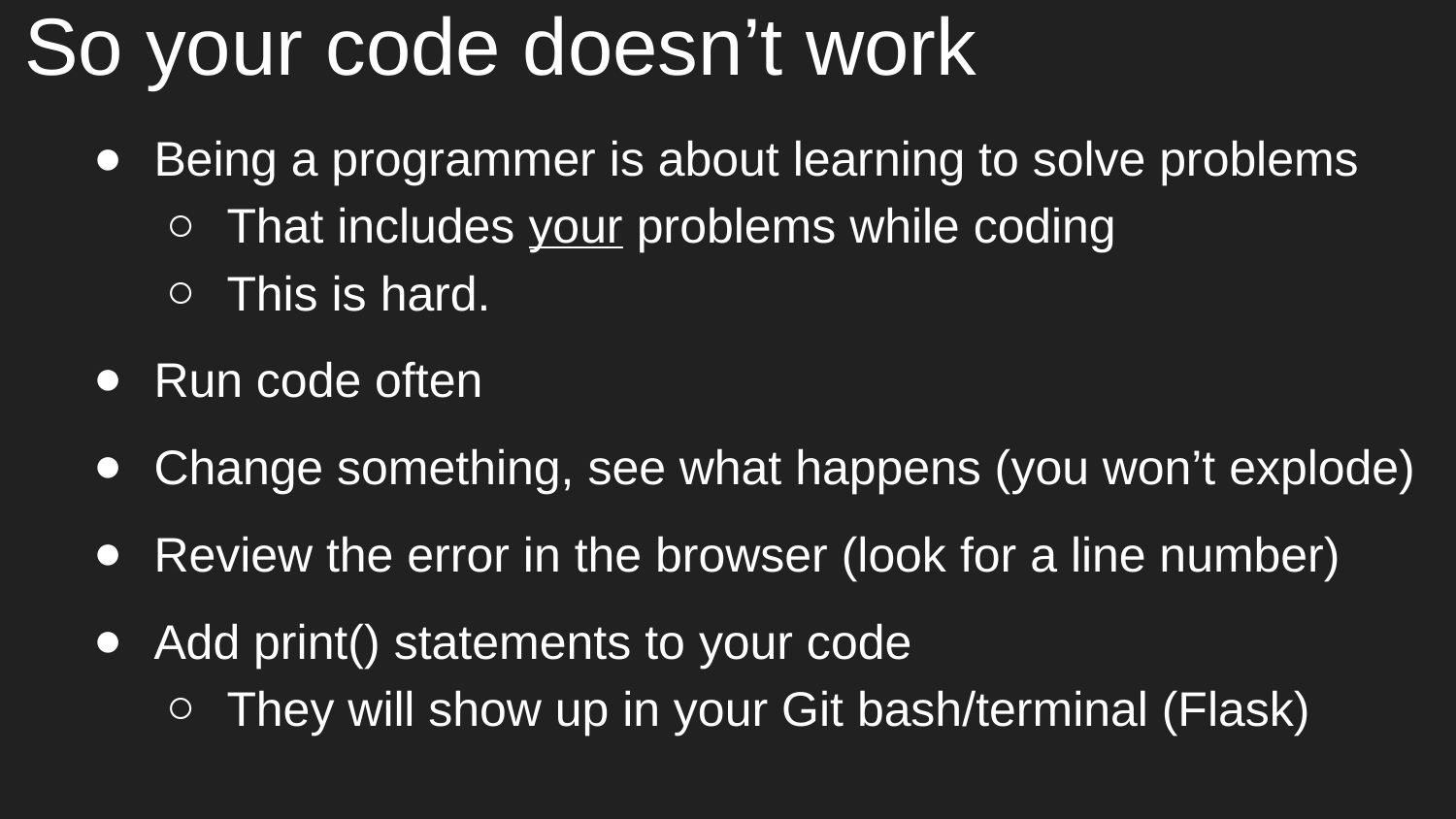

# So your code doesn’t work
Being a programmer is about learning to solve problems
That includes your problems while coding
This is hard.
Run code often
Change something, see what happens (you won’t explode)
Review the error in the browser (look for a line number)
Add print() statements to your code
They will show up in your Git bash/terminal (Flask)